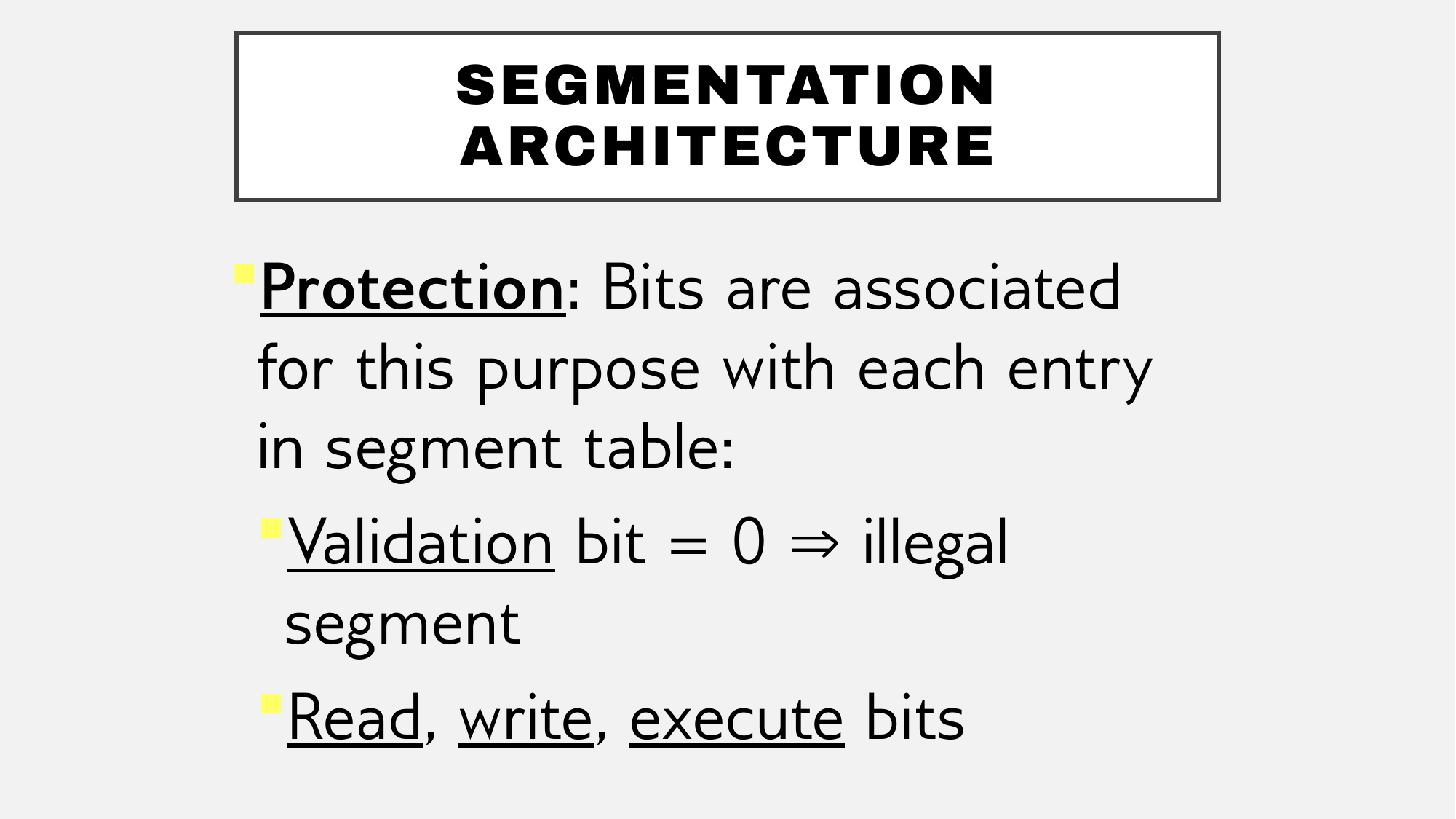

# Segmentation Architecture
Protection: Bits are associated for this purpose with each entry in segment table:
Validation bit = 0 ⇒ illegal segment
Read, write, execute bits